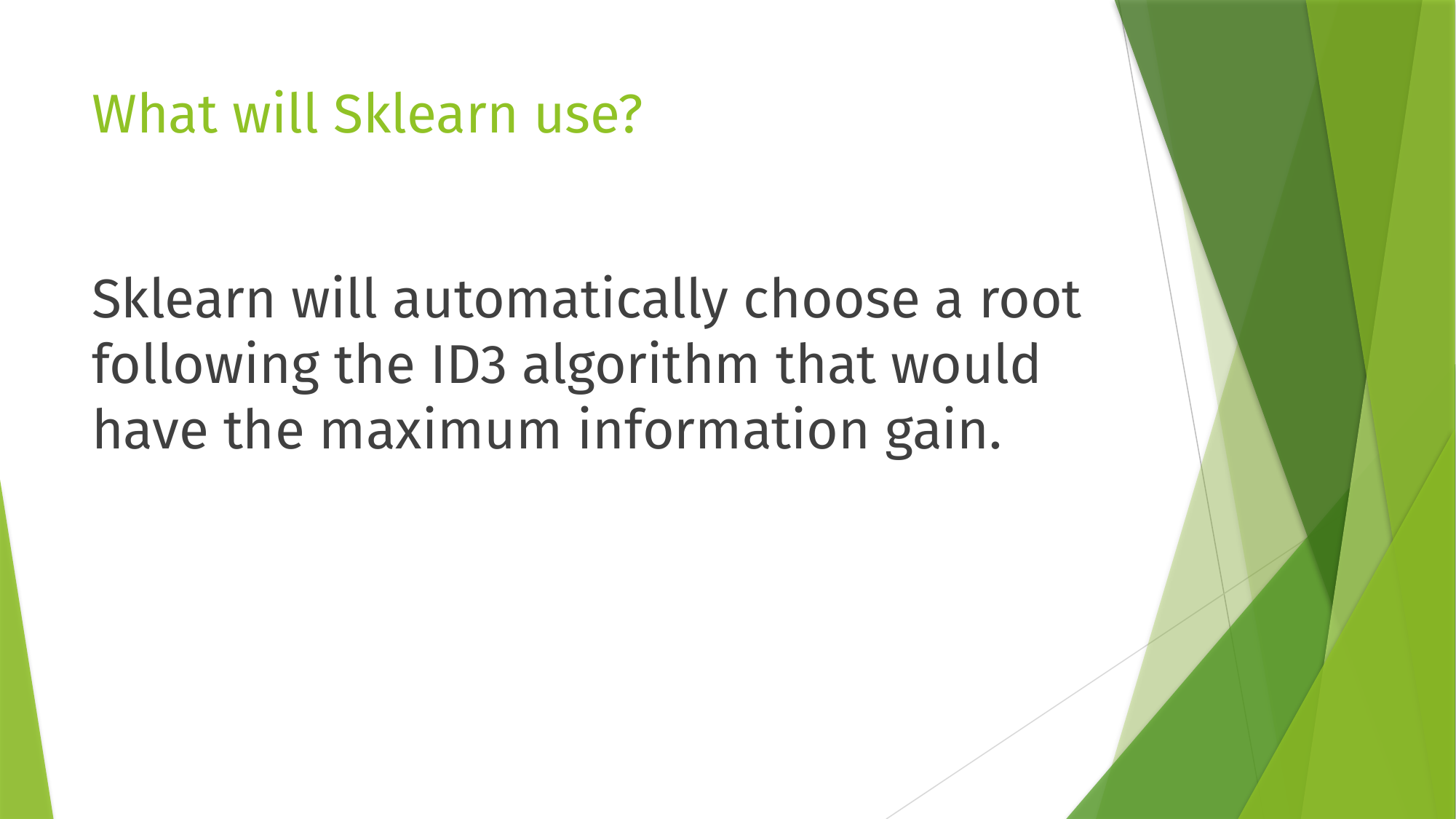

# What will Sklearn use?
Sklearn will automatically choose a root following the ID3 algorithm that would have the maximum information gain.